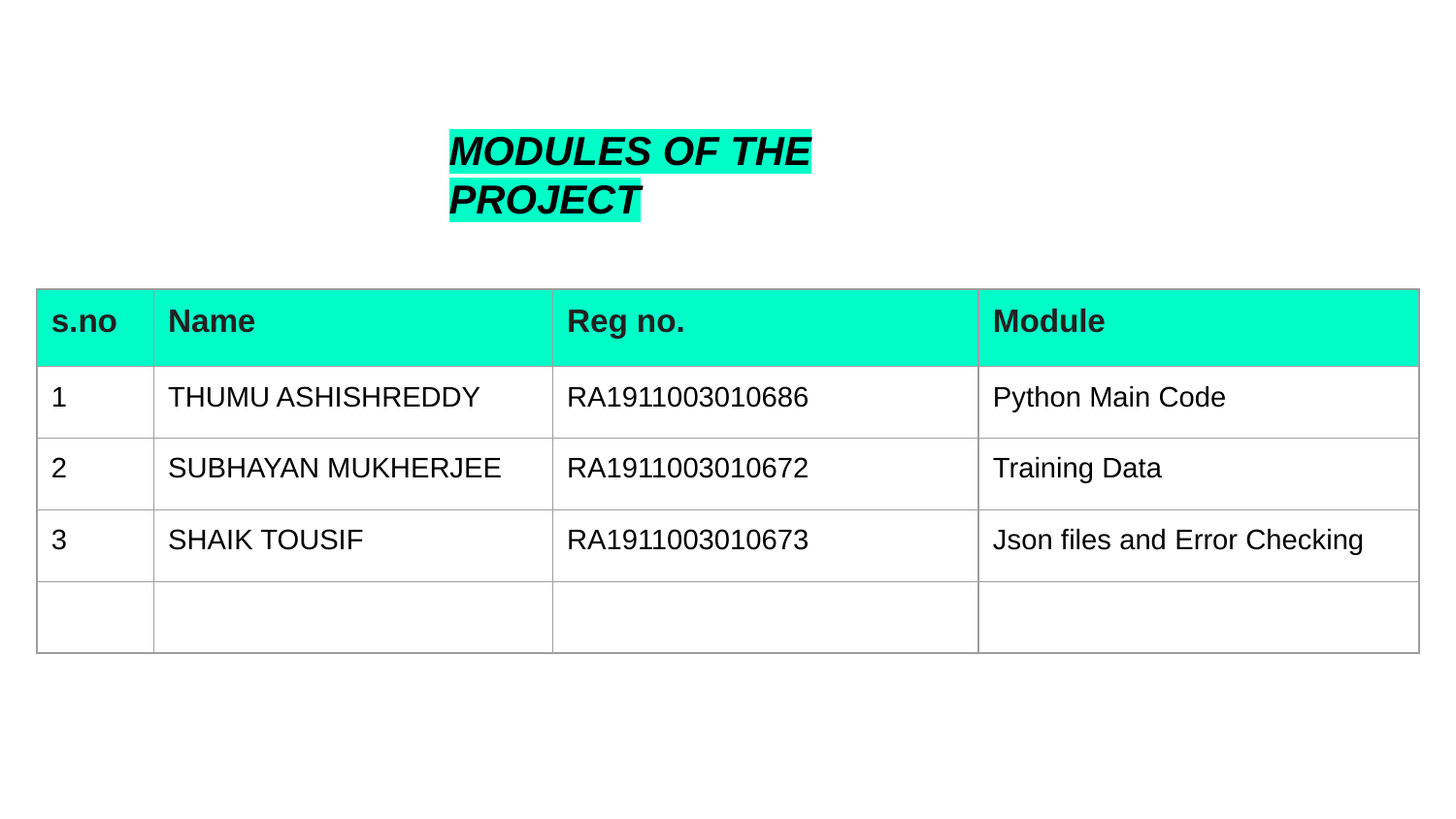

MODULES OF THE PROJECT
| s.no | Name | Reg no. | Module |
| --- | --- | --- | --- |
| 1 | THUMU ASHISHREDDY | RA1911003010686 | Python Main Code |
| 2 | SUBHAYAN MUKHERJEE | RA1911003010672 | Training Data |
| 3 | SHAIK TOUSIF | RA1911003010673 | Json files and Error Checking |
|  |  |  |  |